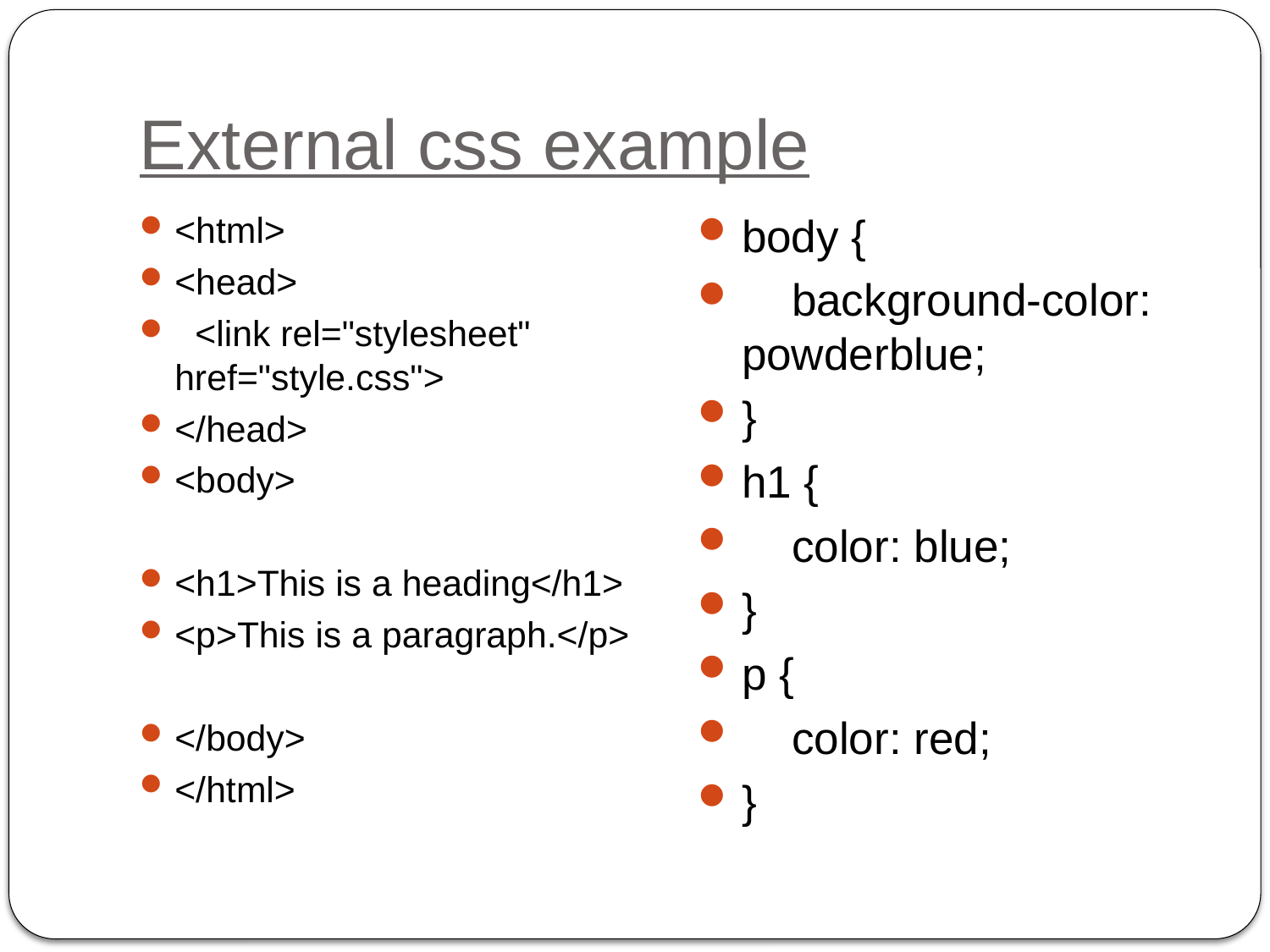

# External css example
<html>
<head>
  <link rel="stylesheet" href="style.css">
</head>
<body>

<h1>This is a heading</h1>
<p>This is a paragraph.</p>

</body>
</html>
body {
    background-color: powderblue;
}
h1 {
    color: blue;
}
p {
    color: red;
}